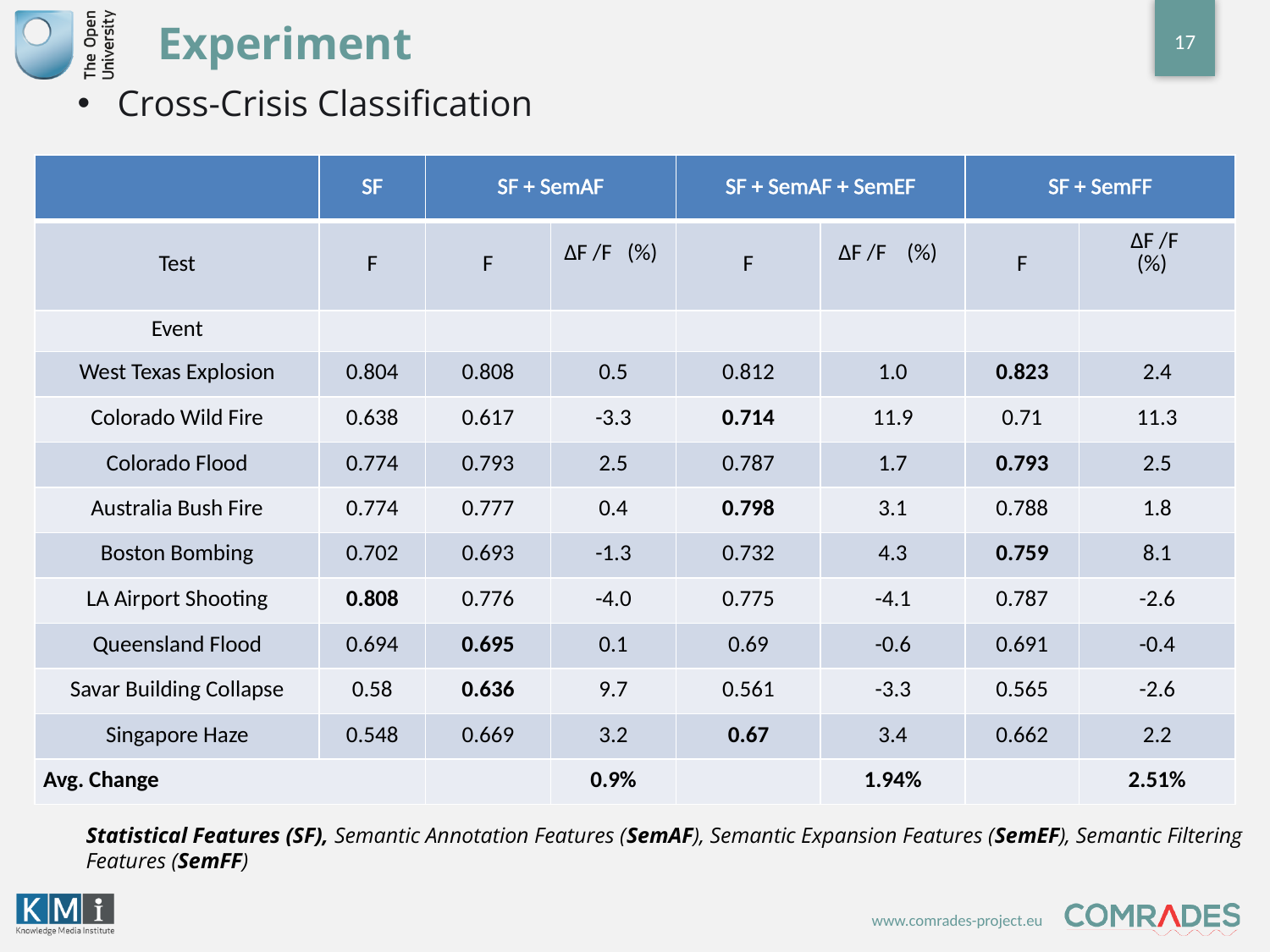

# Experiment
17
Cross-Crisis Classification
|  | SF | SF + SemAF |  | SF + SemAF + SemEF |  | SF + SemFF |  |
| --- | --- | --- | --- | --- | --- | --- | --- |
| Test | F | F | ∆F /F (%) | F | ∆F /F (%) | F | ∆F /F (%) |
| Event |  |  |  |  |  |  |  |
| West Texas Explosion | 0.804 | 0.808 | 0.5 | 0.812 | 1.0 | 0.823 | 2.4 |
| Colorado Wild Fire | 0.638 | 0.617 | -3.3 | 0.714 | 11.9 | 0.71 | 11.3 |
| Colorado Flood | 0.774 | 0.793 | 2.5 | 0.787 | 1.7 | 0.793 | 2.5 |
| Australia Bush Fire | 0.774 | 0.777 | 0.4 | 0.798 | 3.1 | 0.788 | 1.8 |
| Boston Bombing | 0.702 | 0.693 | -1.3 | 0.732 | 4.3 | 0.759 | 8.1 |
| LA Airport Shooting | 0.808 | 0.776 | -4.0 | 0.775 | -4.1 | 0.787 | -2.6 |
| Queensland Flood | 0.694 | 0.695 | 0.1 | 0.69 | -0.6 | 0.691 | -0.4 |
| Savar Building Collapse | 0.58 | 0.636 | 9.7 | 0.561 | -3.3 | 0.565 | -2.6 |
| Singapore Haze | 0.548 | 0.669 | 3.2 | 0.67 | 3.4 | 0.662 | 2.2 |
| Avg. Change |  |  | 0.9% |  | 1.94% |  | 2.51% |
Statistical Features (SF), Semantic Annotation Features (SemAF), Semantic Expansion Features (SemEF), Semantic Filtering Features (SemFF)